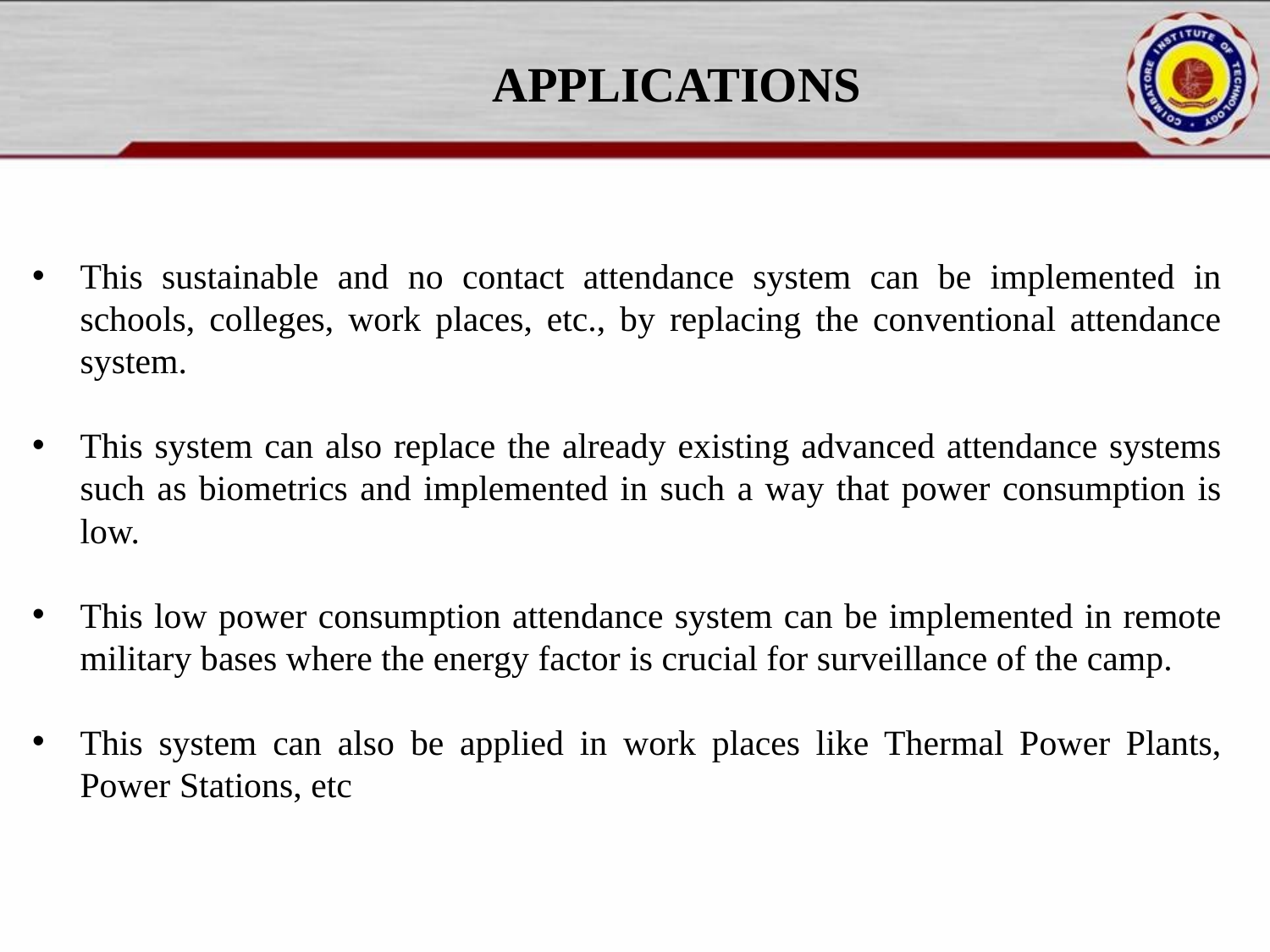

APPLICATIONS
This sustainable and no contact attendance system can be implemented in schools, colleges, work places, etc., by replacing the conventional attendance system.

This system can also replace the already existing advanced attendance systems such as biometrics and implemented in such a way that power consumption is low.

This low power consumption attendance system can be implemented in remote military bases where the energy factor is crucial for surveillance of the camp.

This system can also be applied in work places like Thermal Power Plants, Power Stations, etc